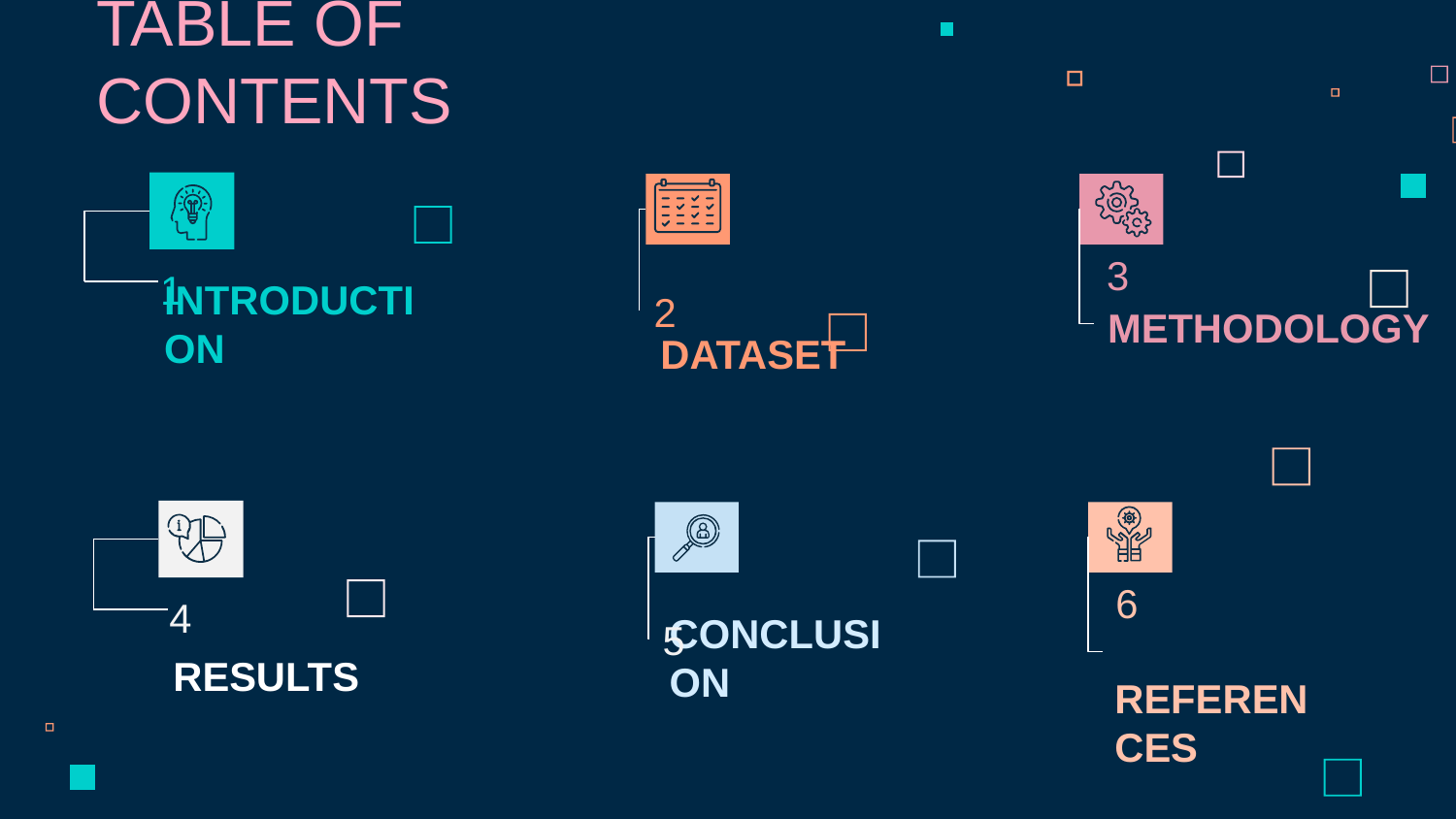

TABLE OF CONTENTS

3
1
2

METHODOLOGY

# INTRODUCTION
DATASET

6

4
5
RESULTS
CONCLUSION
REFERENCES